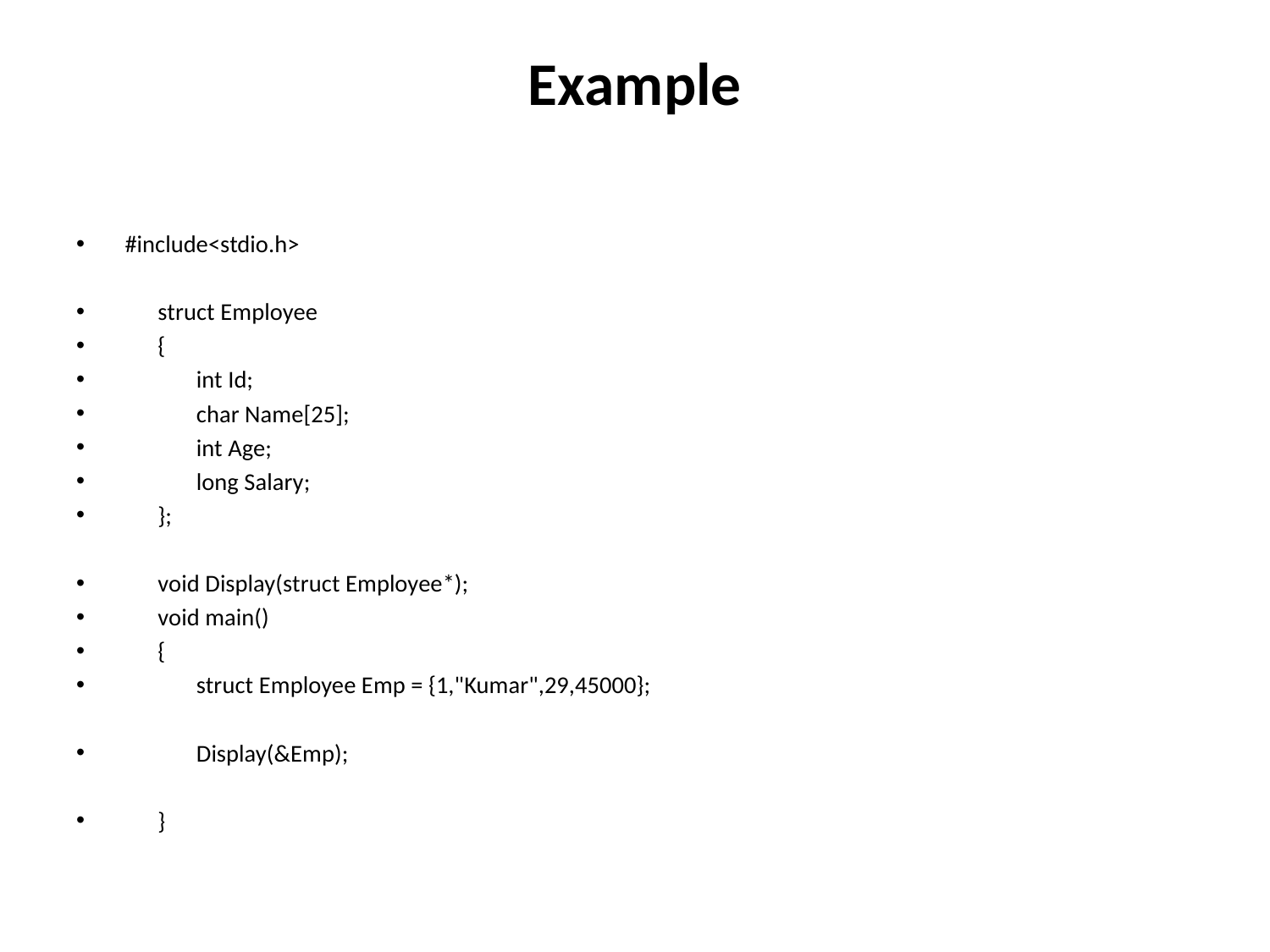

# Example
 #include<stdio.h>

       struct Employee
       {
              int Id;
              char Name[25];
              int Age;
              long Salary;
       };

       void Display(struct Employee*);
       void main()
       {
              struct Employee Emp = {1,"Kumar",29,45000};

              Display(&Emp);

       }